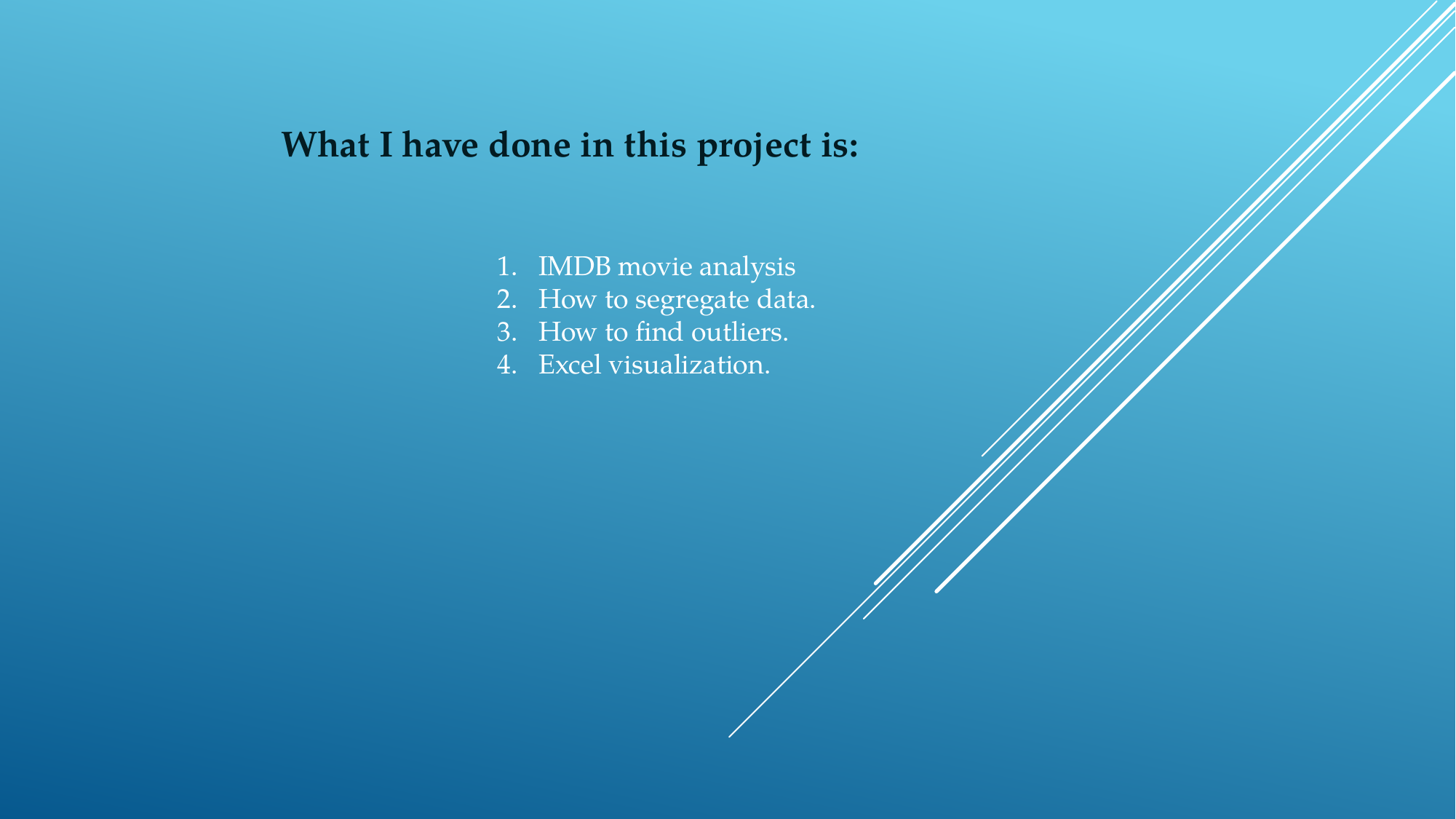

What I have done in this project is:
IMDB movie analysis
How to segregate data.
How to find outliers.
Excel visualization.